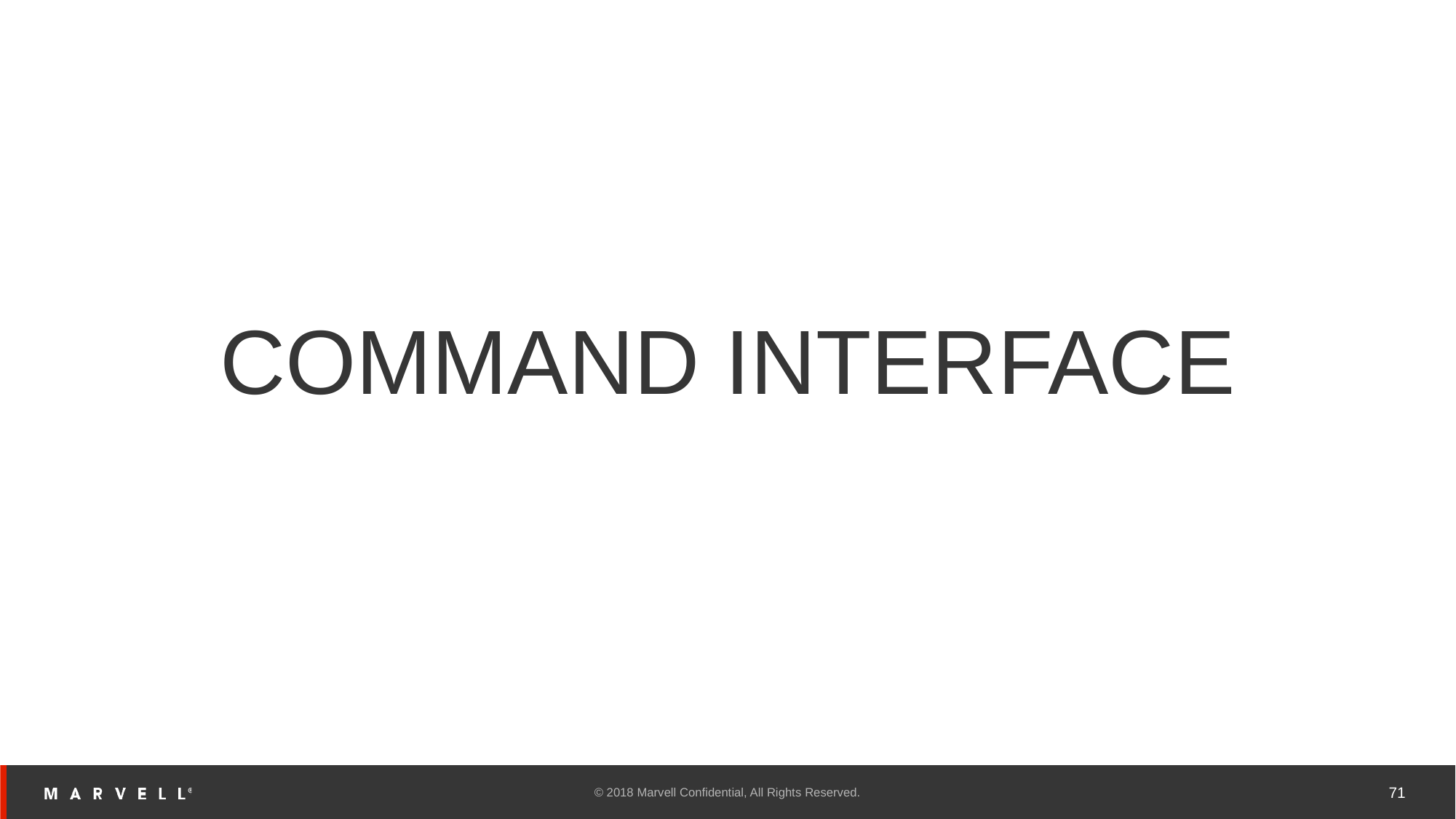

# COMMAND INTERFACE
© 2018 Marvell Confidential, All Rights Reserved.
71